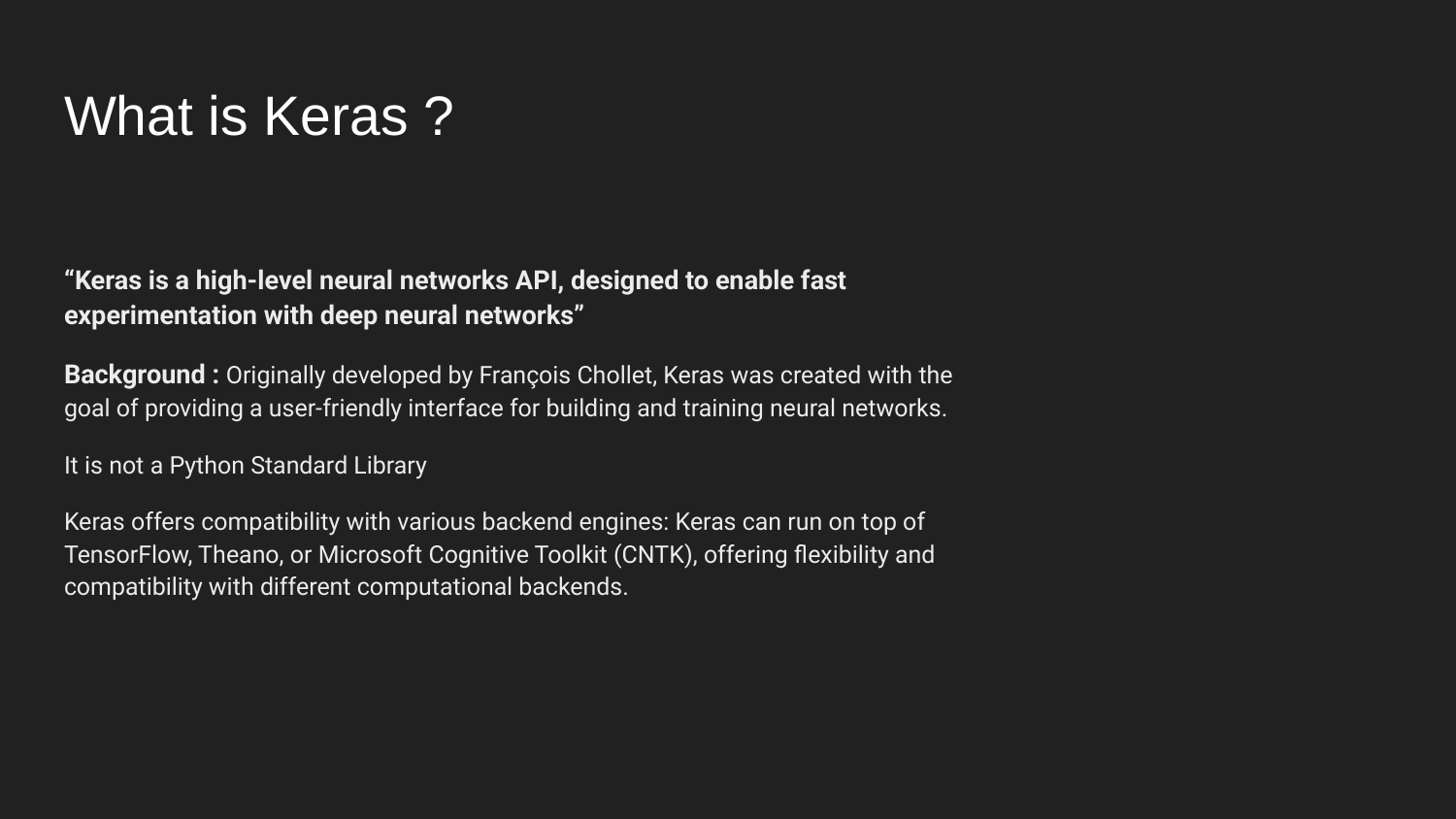

# What is Keras ?
“Keras is a high-level neural networks API, designed to enable fast experimentation with deep neural networks”
Background : Originally developed by François Chollet, Keras was created with the goal of providing a user-friendly interface for building and training neural networks.
It is not a Python Standard Library
Keras offers compatibility with various backend engines: Keras can run on top of TensorFlow, Theano, or Microsoft Cognitive Toolkit (CNTK), offering flexibility and compatibility with different computational backends.